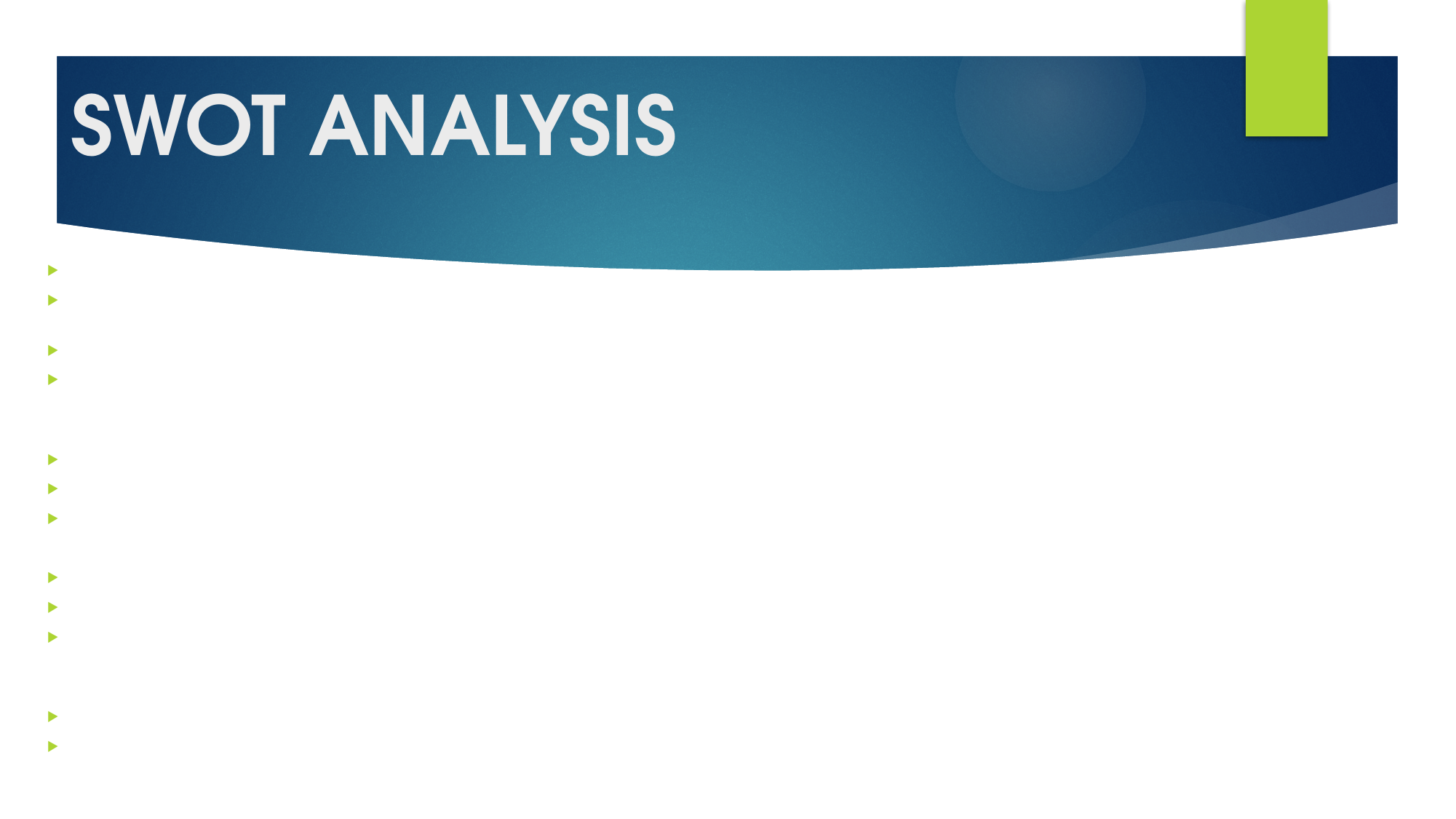

# SWOT ANALYSIS
Strengths:
Automation: Jenkins provides a powerful automation framework for building and deploying software, which can help reduce manual errors and improve the overall quality of software releases.
Flexibility: Jenkins offers a wide range of plugins and integrations, allowing for customization of the CI/CD pipeline to meet specific project requirements.
Integration with other tools: Jenkins can be integrated with other tools such as Git, and Docker, allowing for streamlined development and deployment workflows.

Weaknesses:
Maintenance: Maintaining a Jenkins server can be time-consuming and may require specialized skills and resources.
Security: Like any other software tool, Jenkins can be vulnerable to security threats if not configured leading to potential data breaches.

Opportunities:
Increased efficiency: A well-designed CI/CD pipeline through Jenkins can lead to faster software delivery, reduced lead times, and increased efficiency.
Continuous improvement: A CI/CD pipeline through Jenkins can help teams identify and address issues quickly, leading to continuous improvement in software quality and delivery.

Threats:
As technology advances, newer tools and frameworks may emerge, which could render Jenkins obsolete if it fails to keep up with the latest trends.